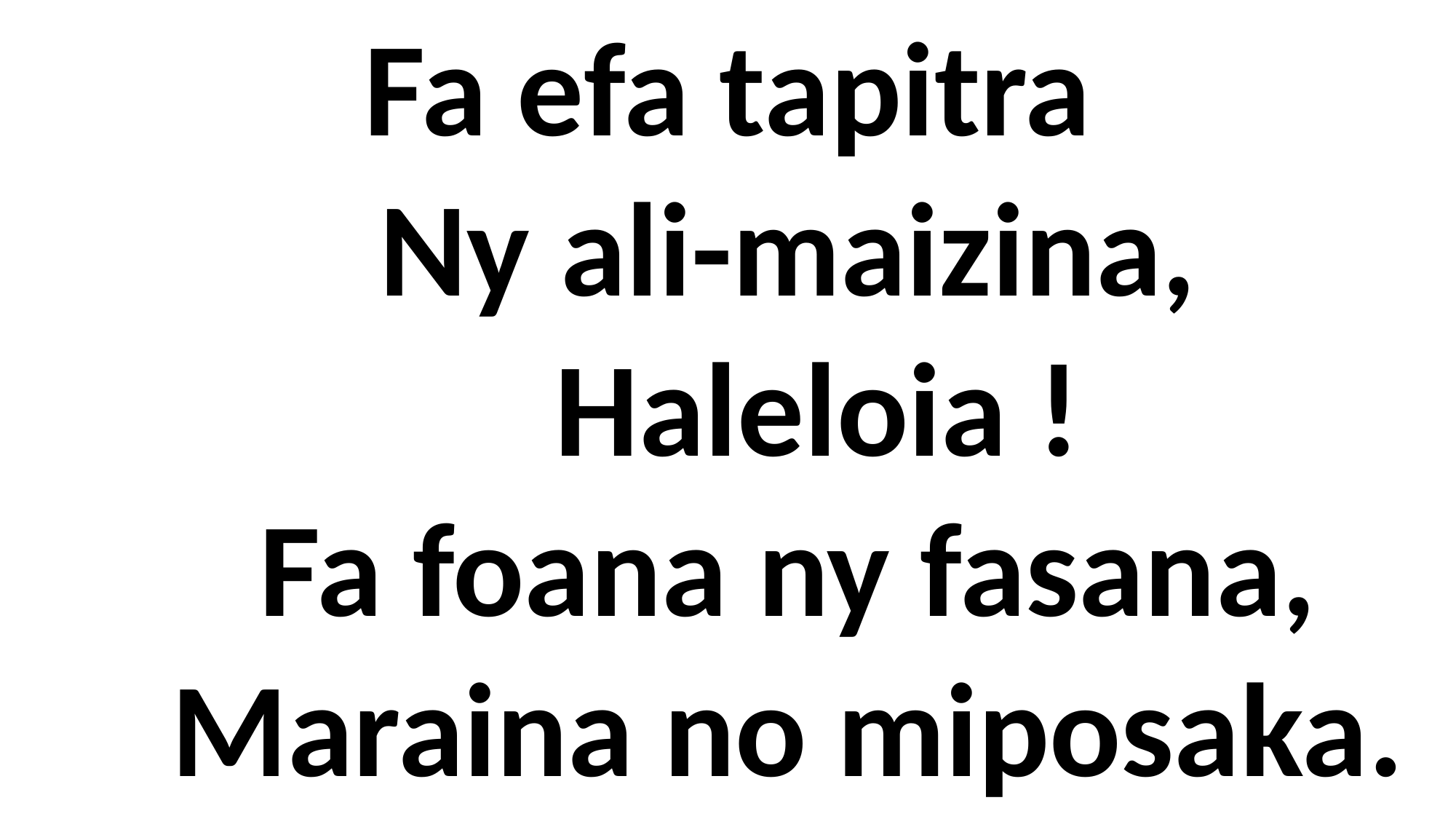

Fa efa tapitra
    Ny ali-maizina,
      Haleloia !
    Fa foana ny fasana,
    Maraina no miposaka.